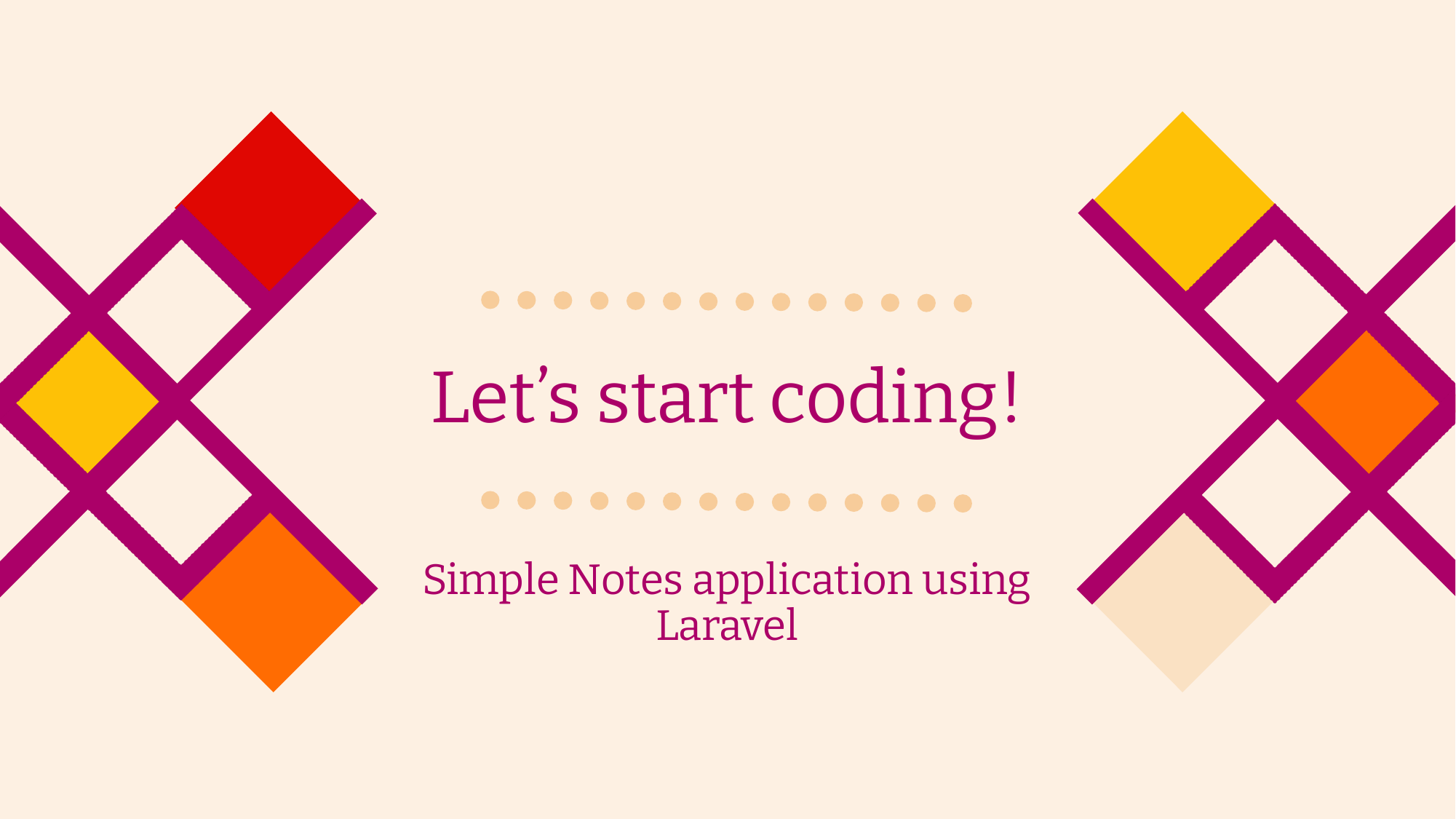

Let’s start coding!
Simple Notes application using Laravel